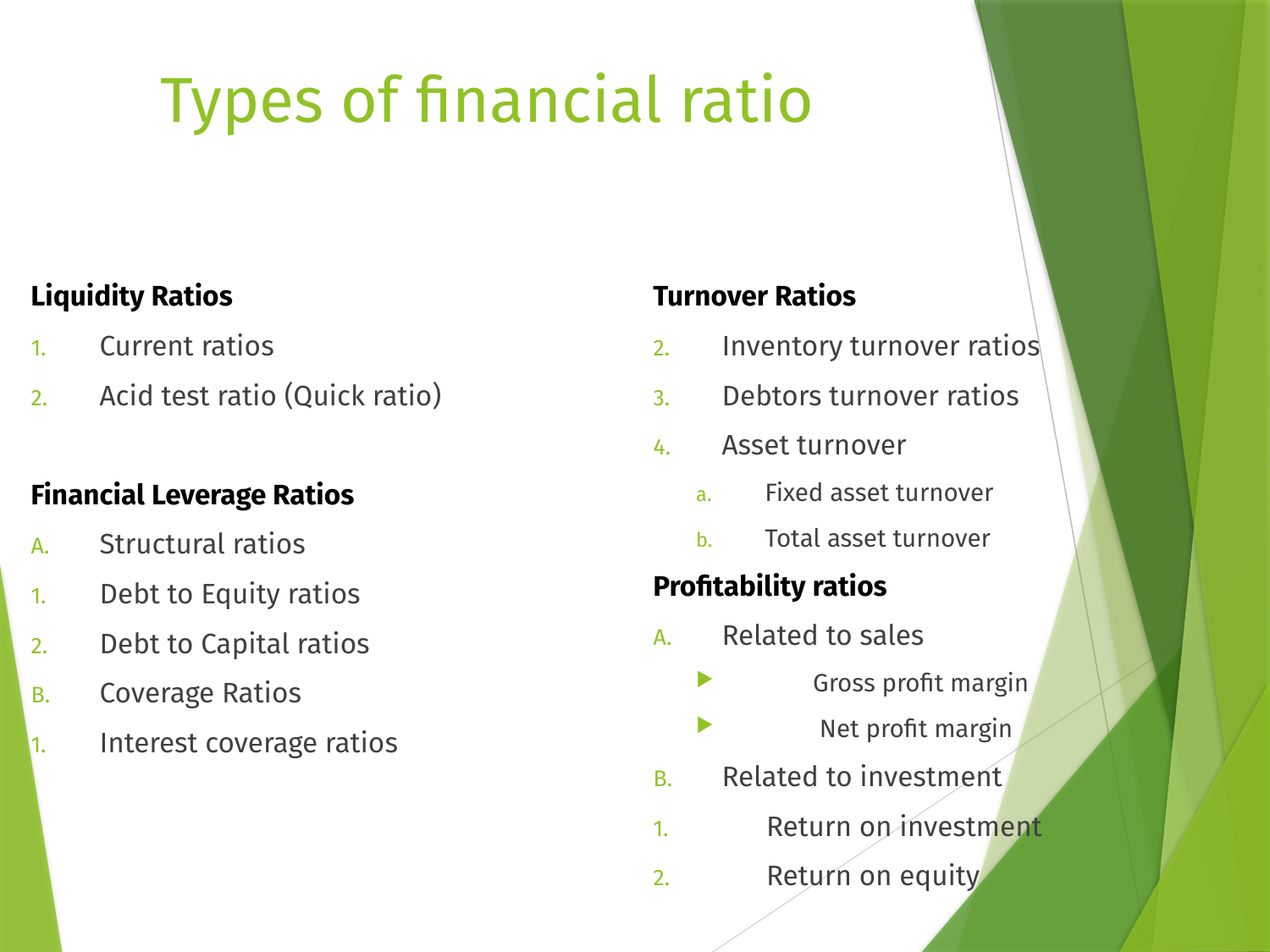

# Types of financial ratio

Liquidity Ratios
Current ratios
Acid test ratio (Quick ratio)

Financial Leverage Ratios
Structural ratios
Debt to Equity ratios
Debt to Capital ratios
Coverage Ratios
Interest coverage ratios

Turnover Ratios
Inventory turnover ratios
Debtors turnover ratios
Asset turnover
Fixed asset turnover
Total asset turnover
Profitability ratios
Related to sales
            Gross profit margin
             Net profit margin
Related to investment
      Return on investment
      Return on equity